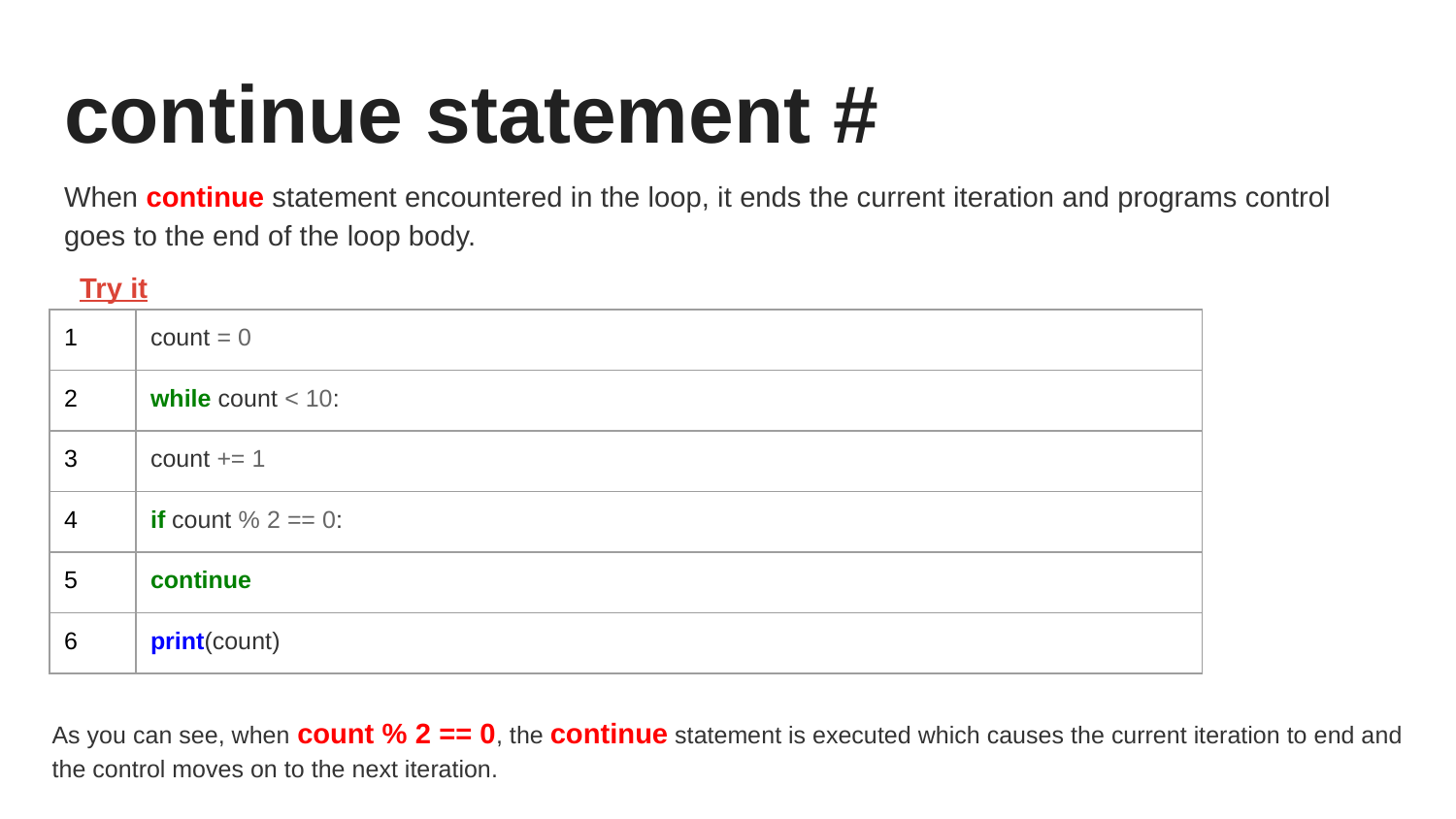

# continue statement #

When continue statement encountered in the loop, it ends the current iteration and programs control goes to the end of the loop body.

Try it

| 1 | count = 0 |
| --- | --- |
| 2 | while count < 10: |
| 3 | count += 1 |
| 4 | if count % 2 == 0: |
| 5 | continue |
| 6 | print(count) |
As you can see, when count % 2 == 0, the continue statement is executed which causes the current iteration to end and the control moves on to the next iteration.